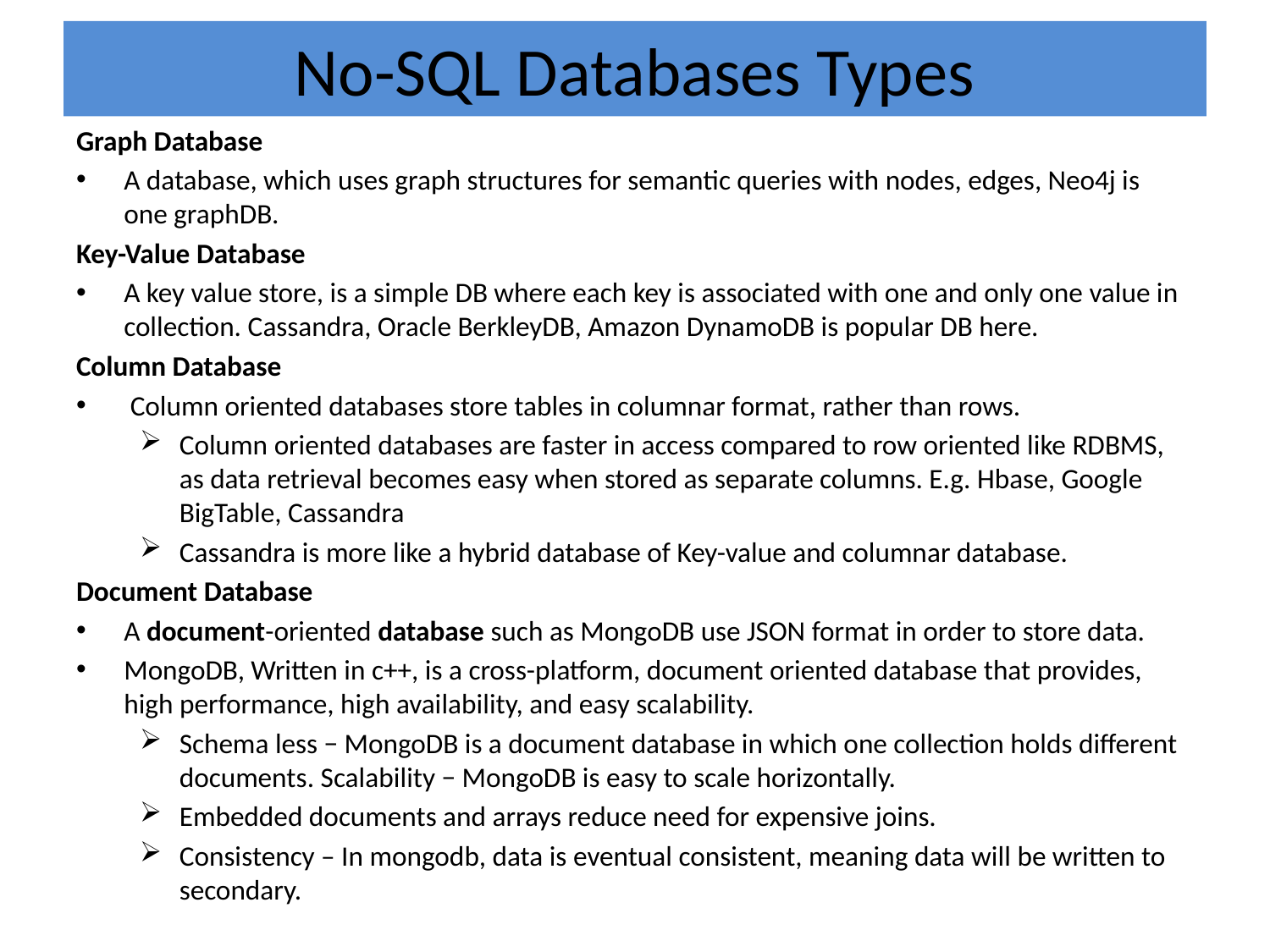

# No-SQL Databases Types
Graph Database
A database, which uses graph structures for semantic queries with nodes, edges, Neo4j is one graphDB.
Key-Value Database
A key value store, is a simple DB where each key is associated with one and only one value in collection. Cassandra, Oracle BerkleyDB, Amazon DynamoDB is popular DB here.
Column Database
 Column oriented databases store tables in columnar format, rather than rows.
Column oriented databases are faster in access compared to row oriented like RDBMS, as data retrieval becomes easy when stored as separate columns. E.g. Hbase, Google BigTable, Cassandra
Cassandra is more like a hybrid database of Key-value and columnar database.
Document Database
A document-oriented database such as MongoDB use JSON format in order to store data.
MongoDB, Written in c++, is a cross-platform, document oriented database that provides, high performance, high availability, and easy scalability.
Schema less − MongoDB is a document database in which one collection holds different documents. Scalability − MongoDB is easy to scale horizontally.
Embedded documents and arrays reduce need for expensive joins.
Consistency – In mongodb, data is eventual consistent, meaning data will be written to secondary.